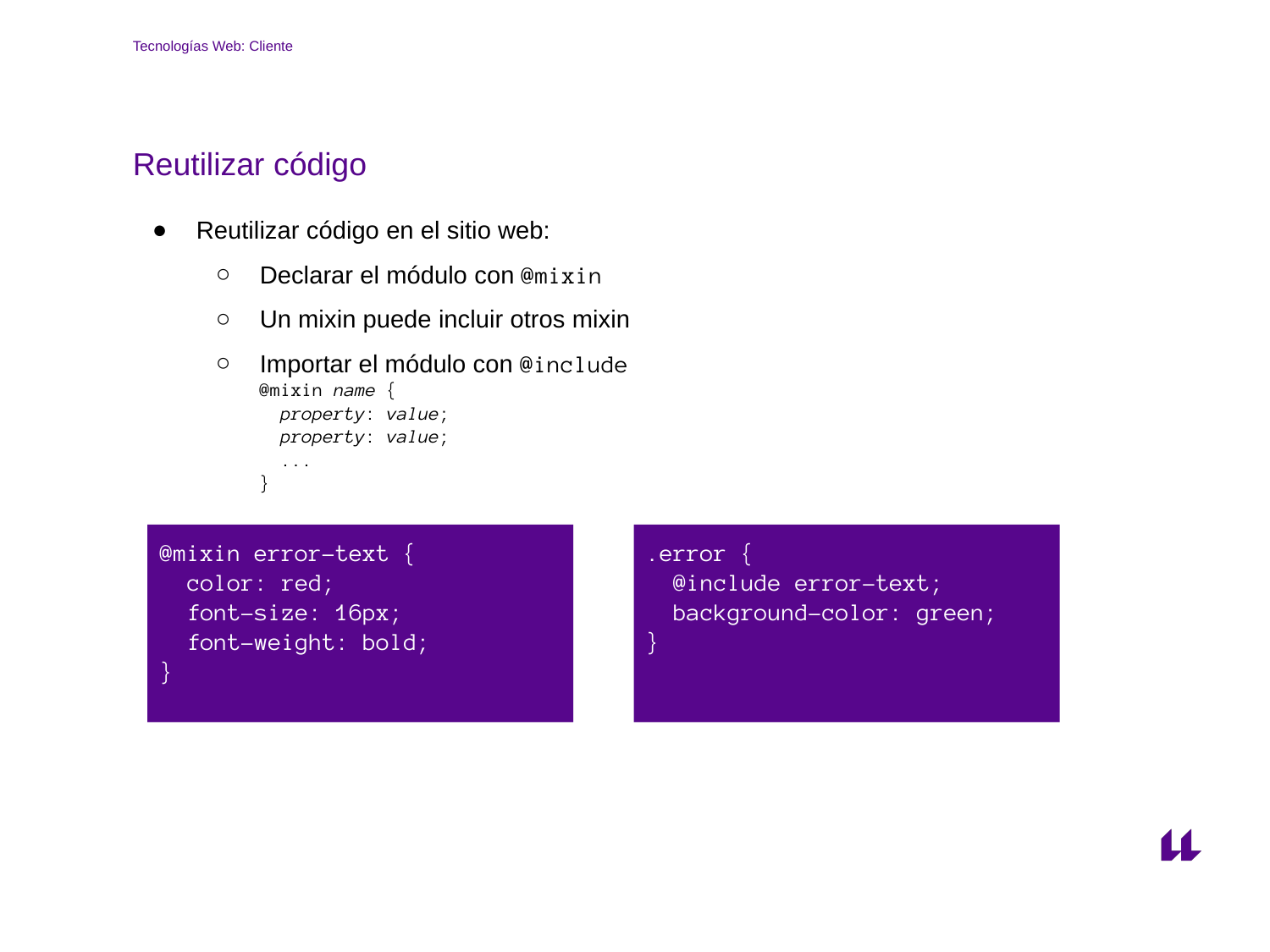

# Tecnologías Web: Cliente
Reutilizar código
Reutilizar código en el sitio web:
Declarar el módulo con @mixin
Un mixin puede incluir otros mixin
Importar el módulo con @include
@mixin name {
  property: value;
  property: value;
  ...
}

@mixin error-text {
  color: red;
  font-size: 16px;
  font-weight: bold;
}

.error {
  @include error-text;
  background-color: green;
}